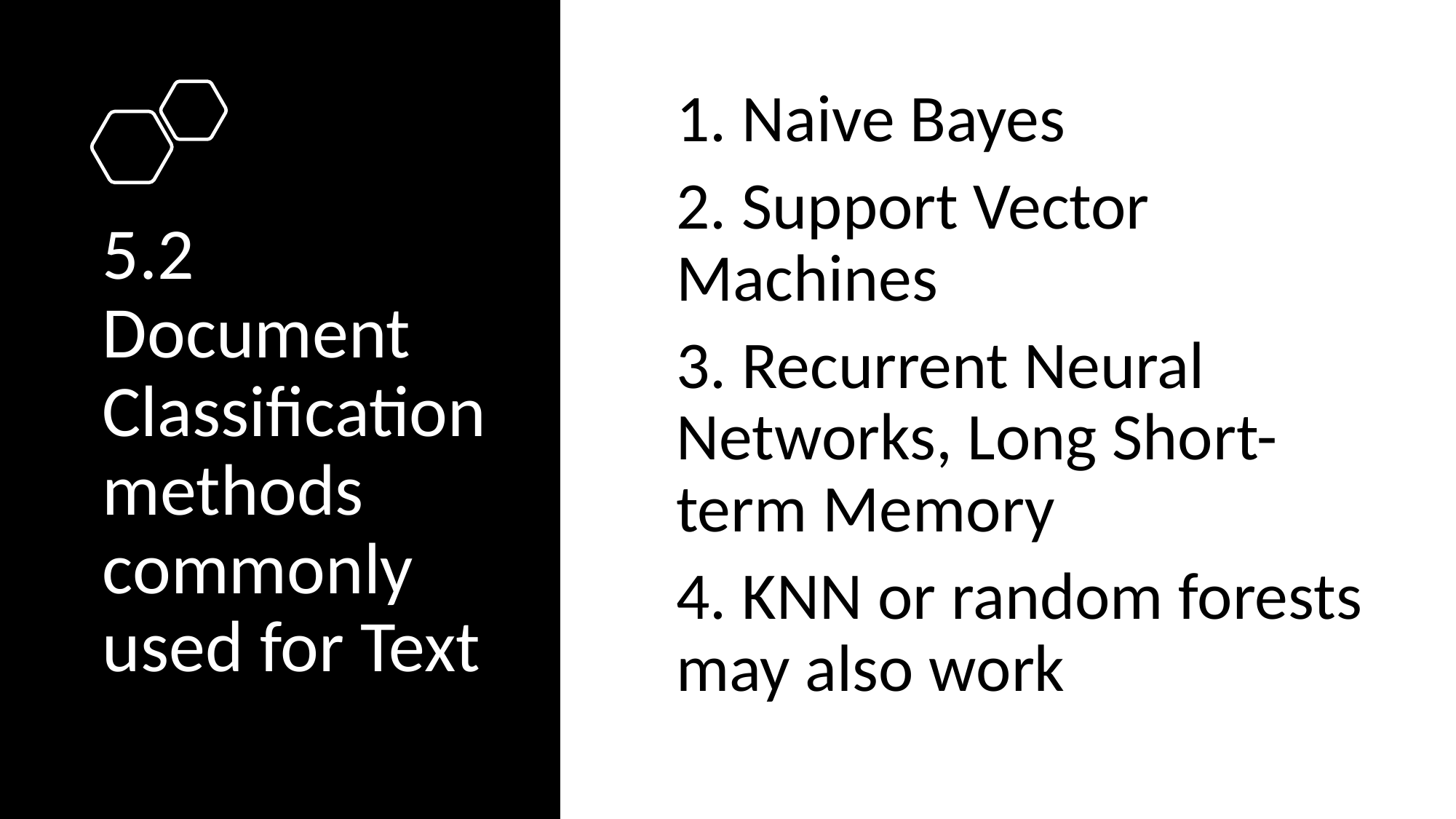

1. Naive Bayes
2. Support Vector Machines
3. Recurrent Neural Networks, Long Short-term Memory
4. KNN or random forests may also work
# 5.2 Document Classification methods commonly used for Text